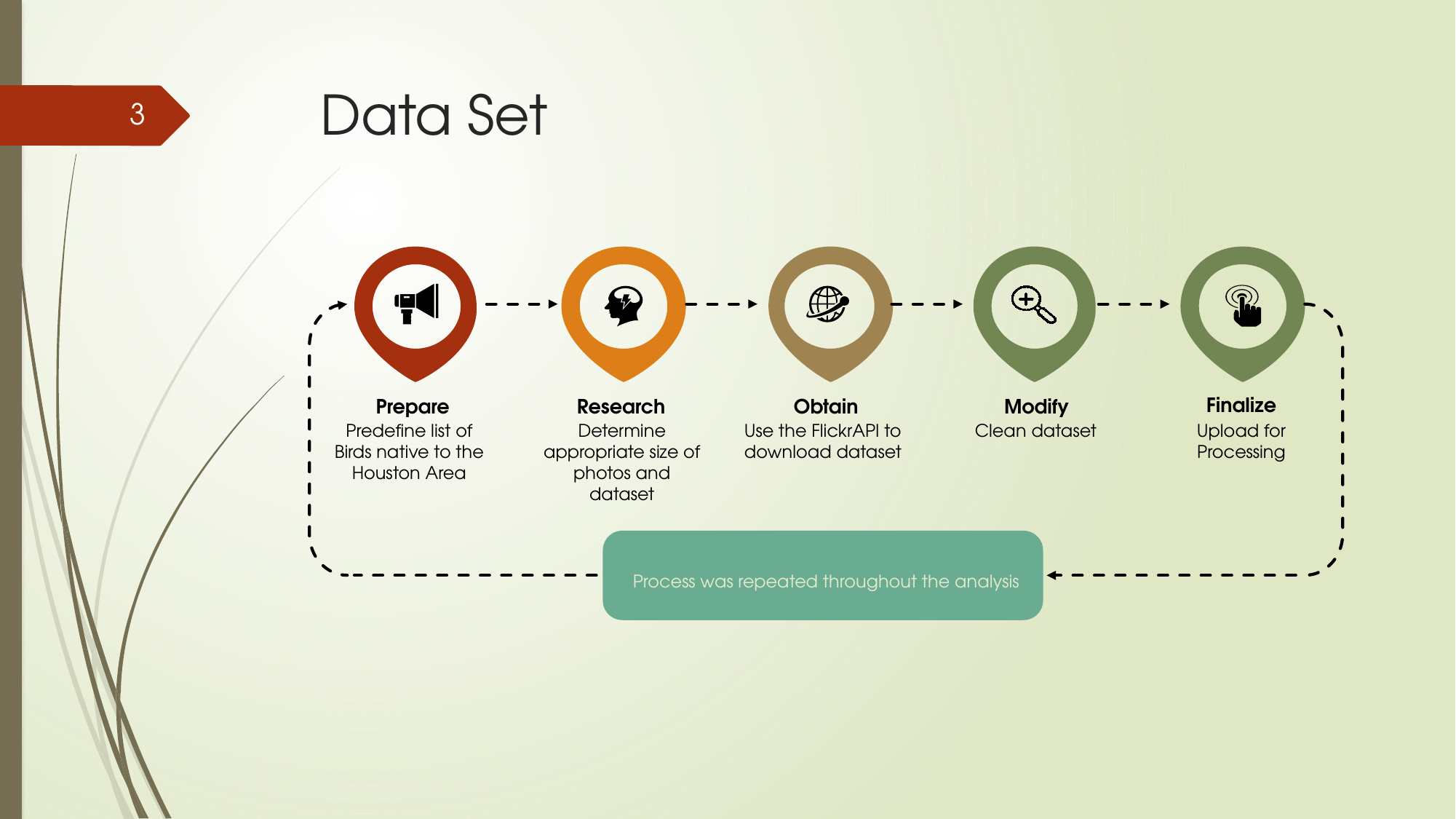

# Data Set
3

Finalize
Research
Obtain
Prepare
Modify
Predefine list of Birds native to the Houston Area
Determine appropriate size of photos and dataset
Use the FlickrAPI to download dataset
Clean dataset
Upload for Processing

Process was repeated throughout the analysis